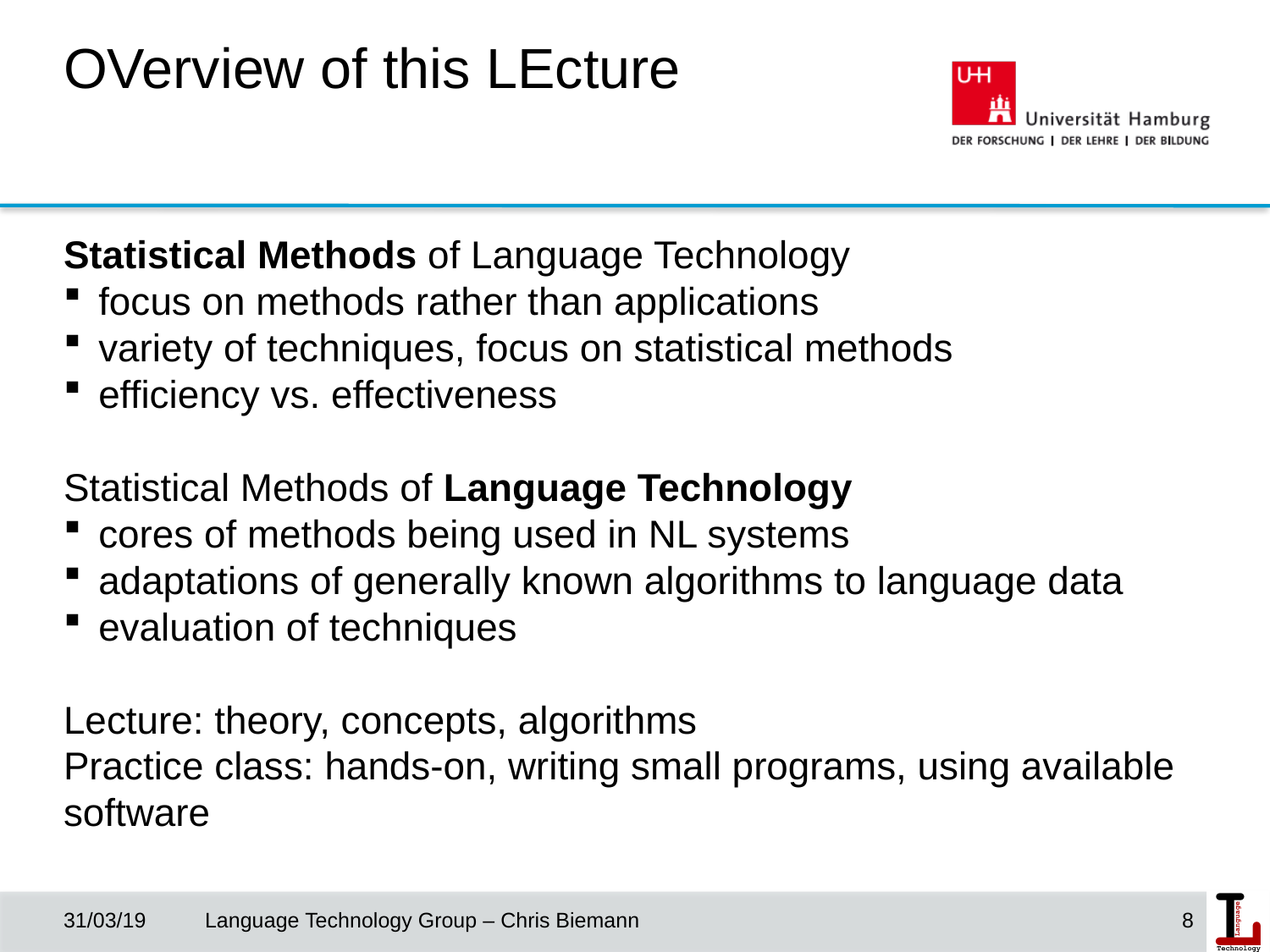

OVerview of this LEcture
Statistical Methods of Language Technology
focus on methods rather than applications
variety of techniques, focus on statistical methods
efficiency vs. effectiveness

Statistical Methods of Language Technology
cores of methods being used in NL systems
adaptations of generally known algorithms to language data
evaluation of techniques

Lecture: theory, concepts, algorithms
Practice class: hands-on, writing small programs, using available software

31/03/19
 Language Technology Group – Chris Biemann
8